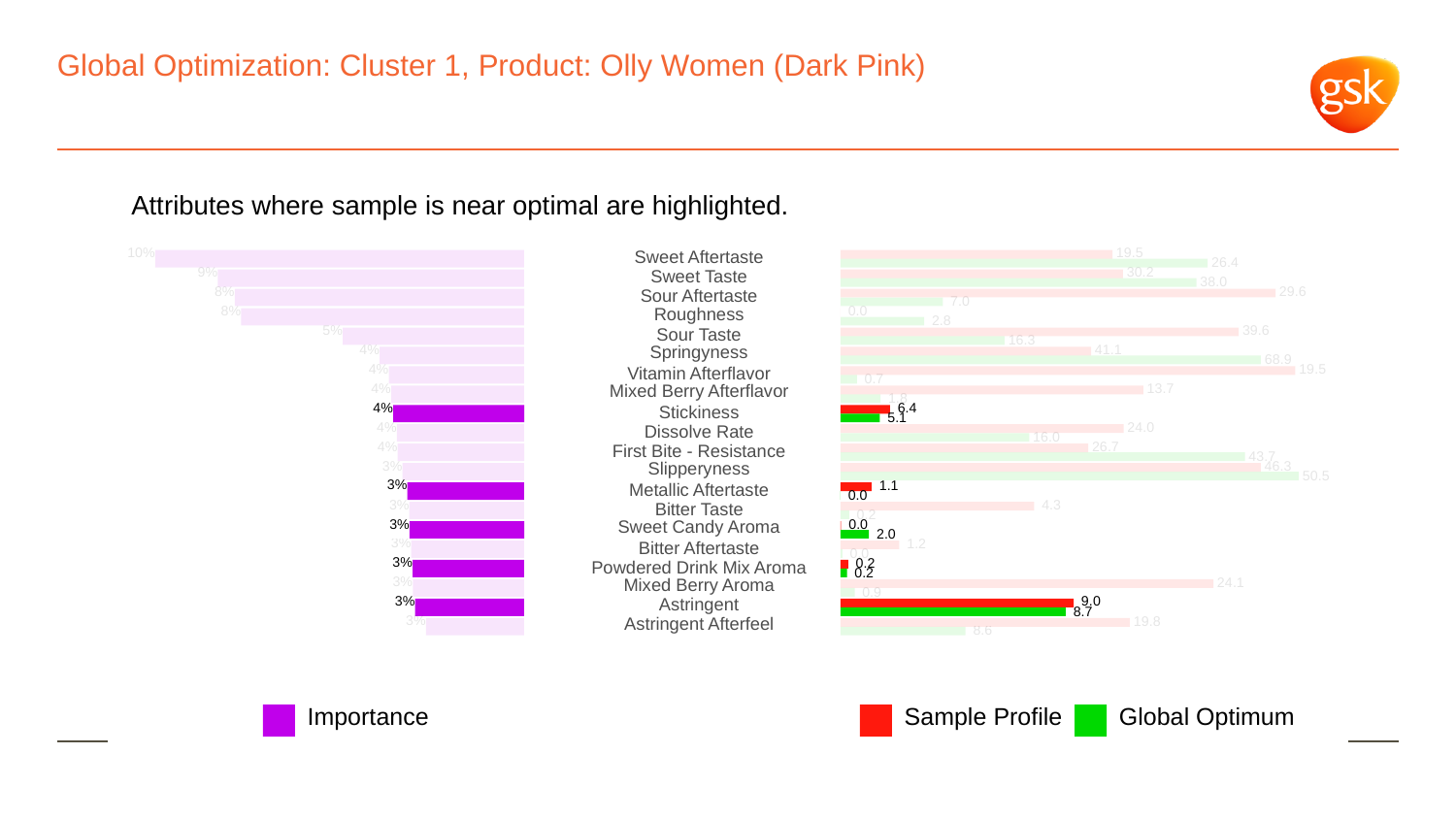

# Global Optimization: Cluster 1, Product: Olly Women (Dark Pink)

Attributes where sample is near optimal are highlighted.

10%
 19.5

Sweet Aftertaste
 26.4

9%
 30.2

Sweet Taste
 38.0

8%
 29.6

Sour Aftertaste
  7.0

8%
Roughness
  0.0

  2.8

5%
 39.6

Sour Taste
 16.3

4%
Springyness
 41.1

 68.9

4%
 19.5

Vitamin Afterflavor
  0.7

4%
Mixed Berry Afterflavor
 13.7

  1.8

4%
  6.4

Stickiness
  5.1

4%
 24.0

Dissolve Rate
 16.0

4%
 26.7

First Bite - Resistance
 43.7

3%
Slipperyness
 46.3

 50.5

3%
  1.1

Metallic Aftertaste
  0.0

3%
  4.3

Bitter Taste
  0.2

3%
Sweet Candy Aroma
  0.0

  2.0

3%
  1.2

Bitter Aftertaste
  0.0

3%
  0.2

Powdered Drink Mix Aroma
  0.2

3%
Mixed Berry Aroma
 24.1

  0.9

3%
Astringent
  9.0

  8.7

3%
Astringent Afterfeel
 19.8

  8.6

Global Optimum
Sample Profile
Importance